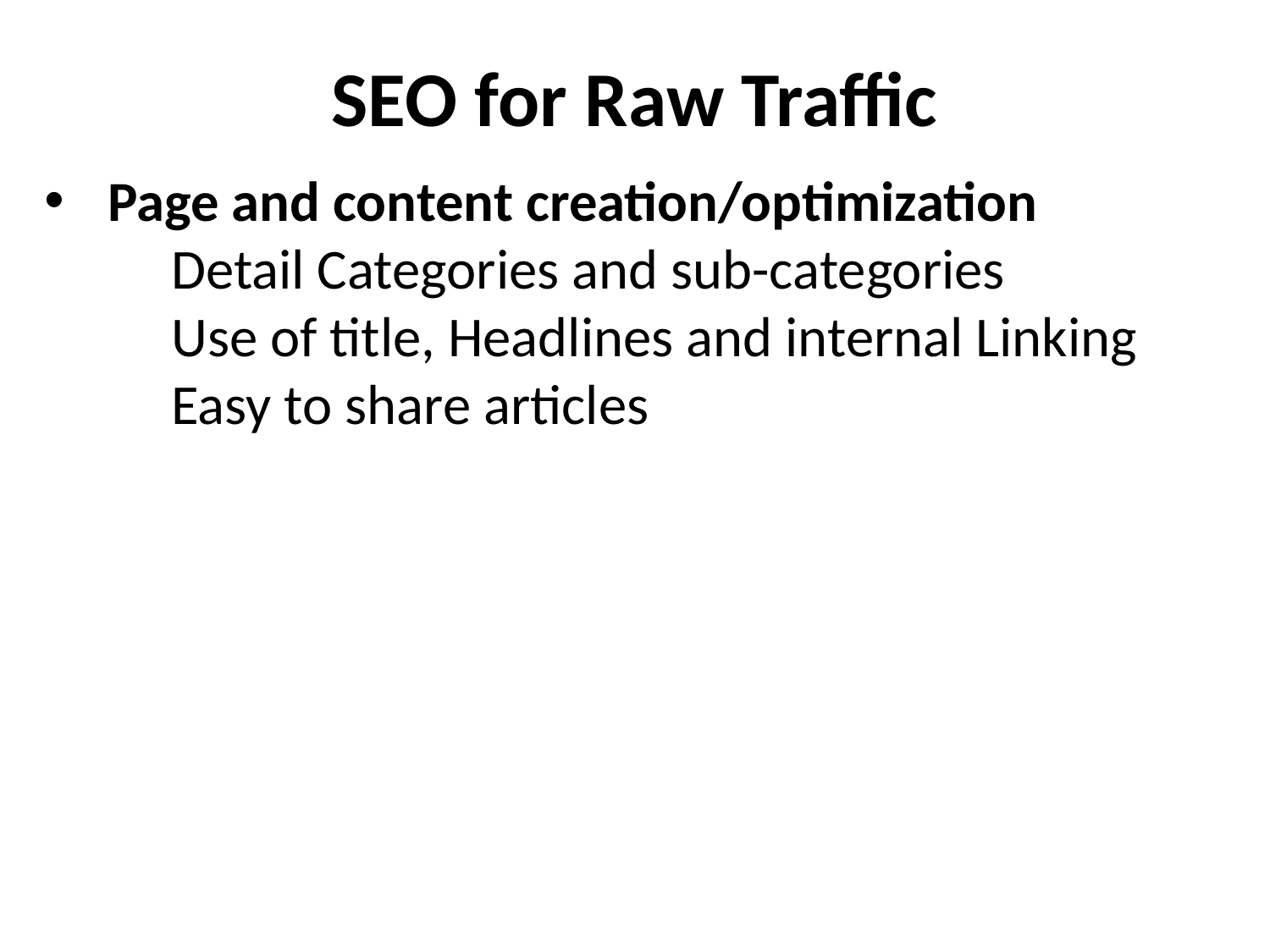

# SEO for Raw Traffic
Page and content creation/optimization
	Detail Categories and sub-categories
	Use of title, Headlines and internal Linking
	Easy to share articles